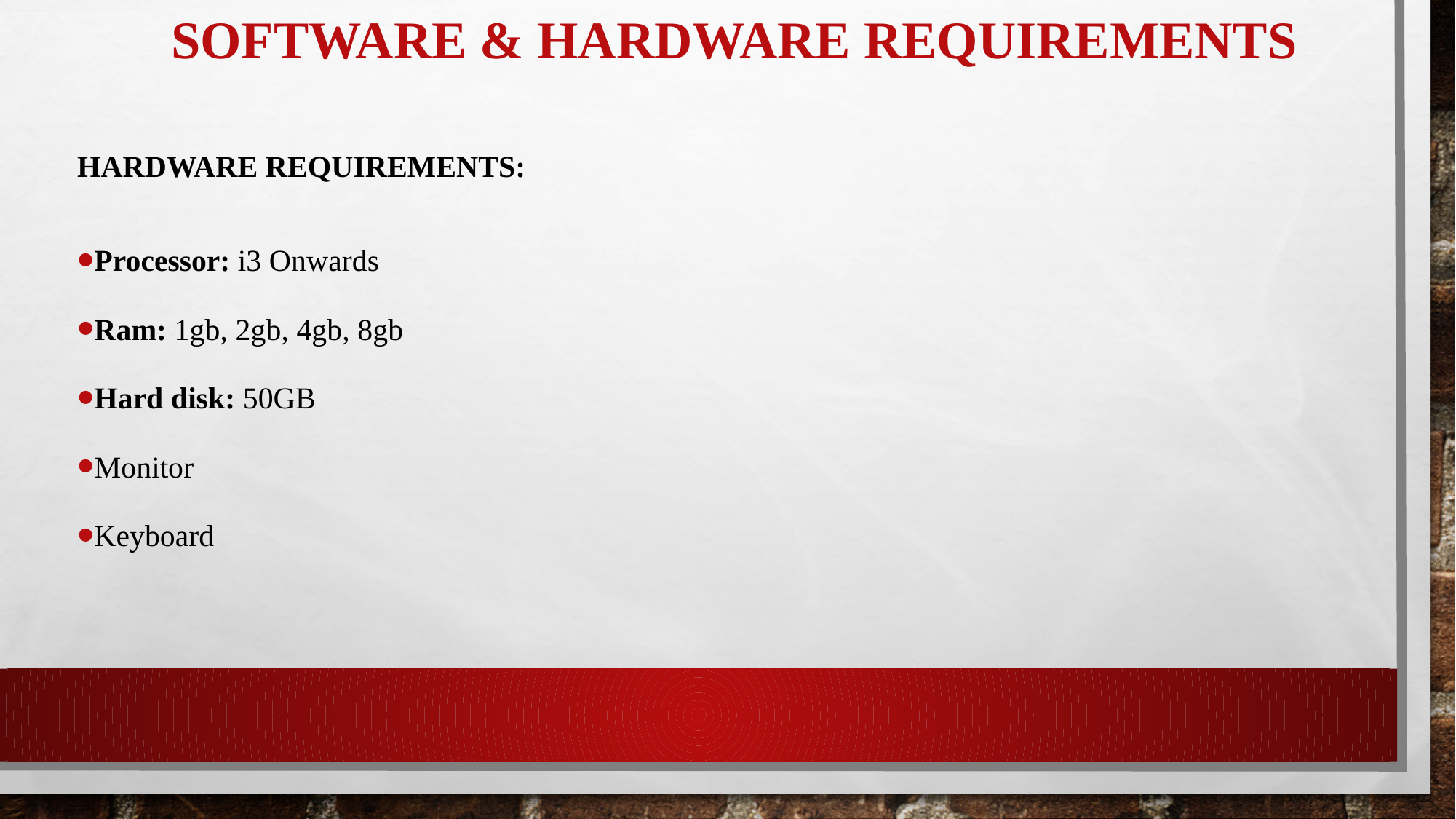

# software & hardware requirements
HARDWARE REQUIREMENTS:

Processor: i3 Onwards
Ram: 1gb, 2gb, 4gb, 8gb
Hard disk: 50GB
Monitor
Keyboard